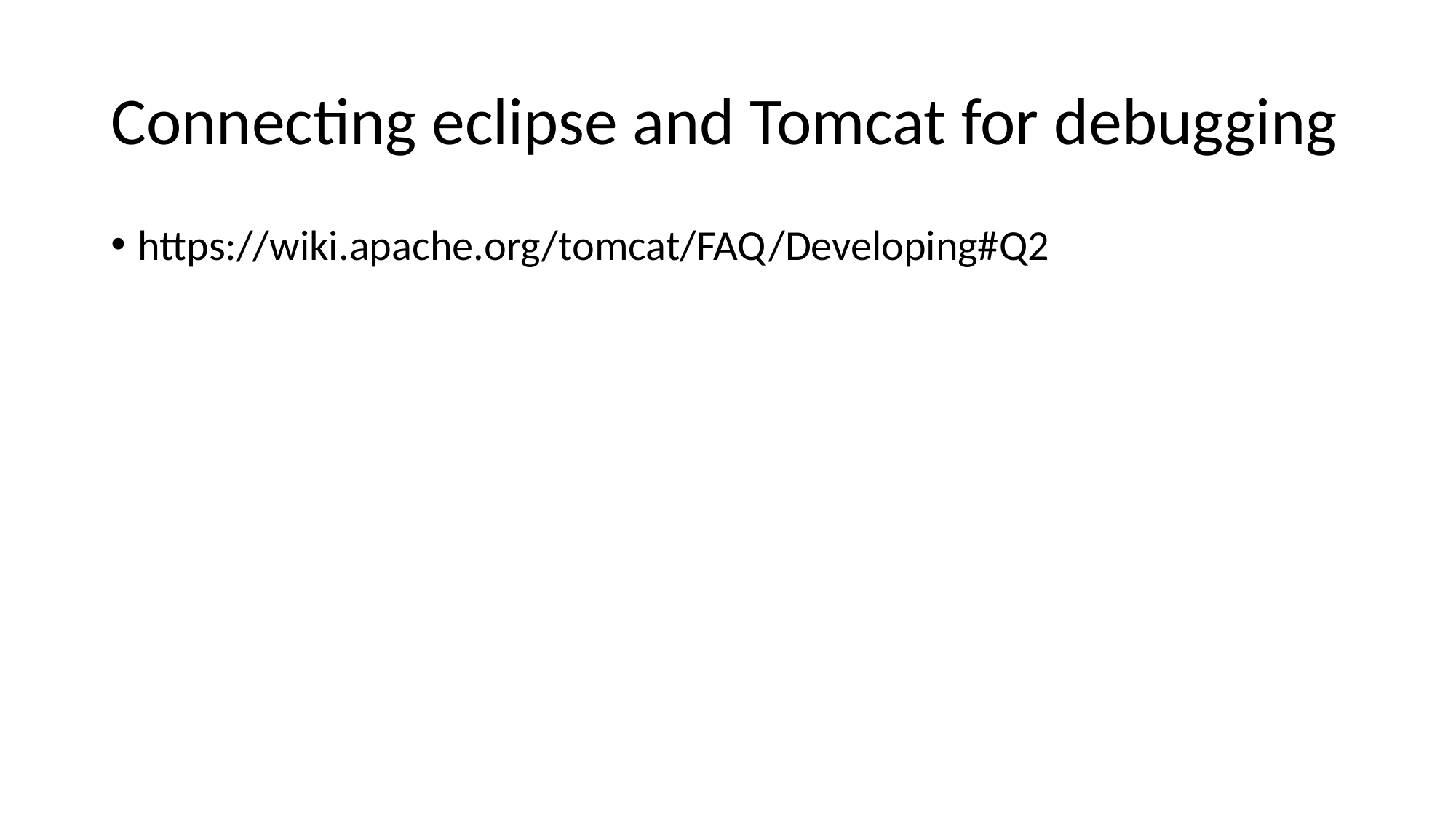

# Connecting eclipse and Tomcat for debugging
https://wiki.apache.org/tomcat/FAQ/Developing#Q2